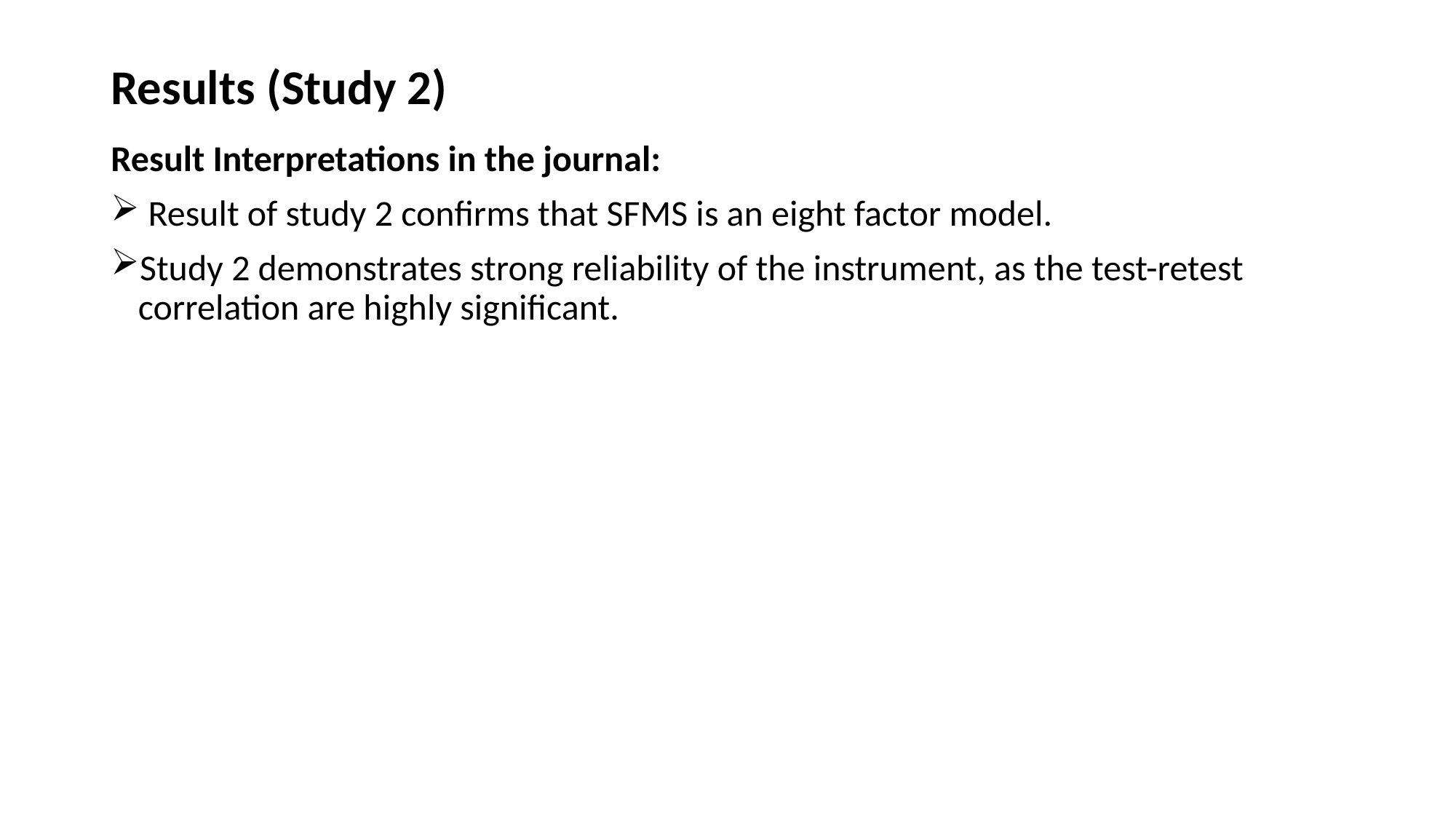

# Results (Study 2)
Result Interpretations in the journal:
 Result of study 2 confirms that SFMS is an eight factor model.
Study 2 demonstrates strong reliability of the instrument, as the test-retest correlation are highly significant.